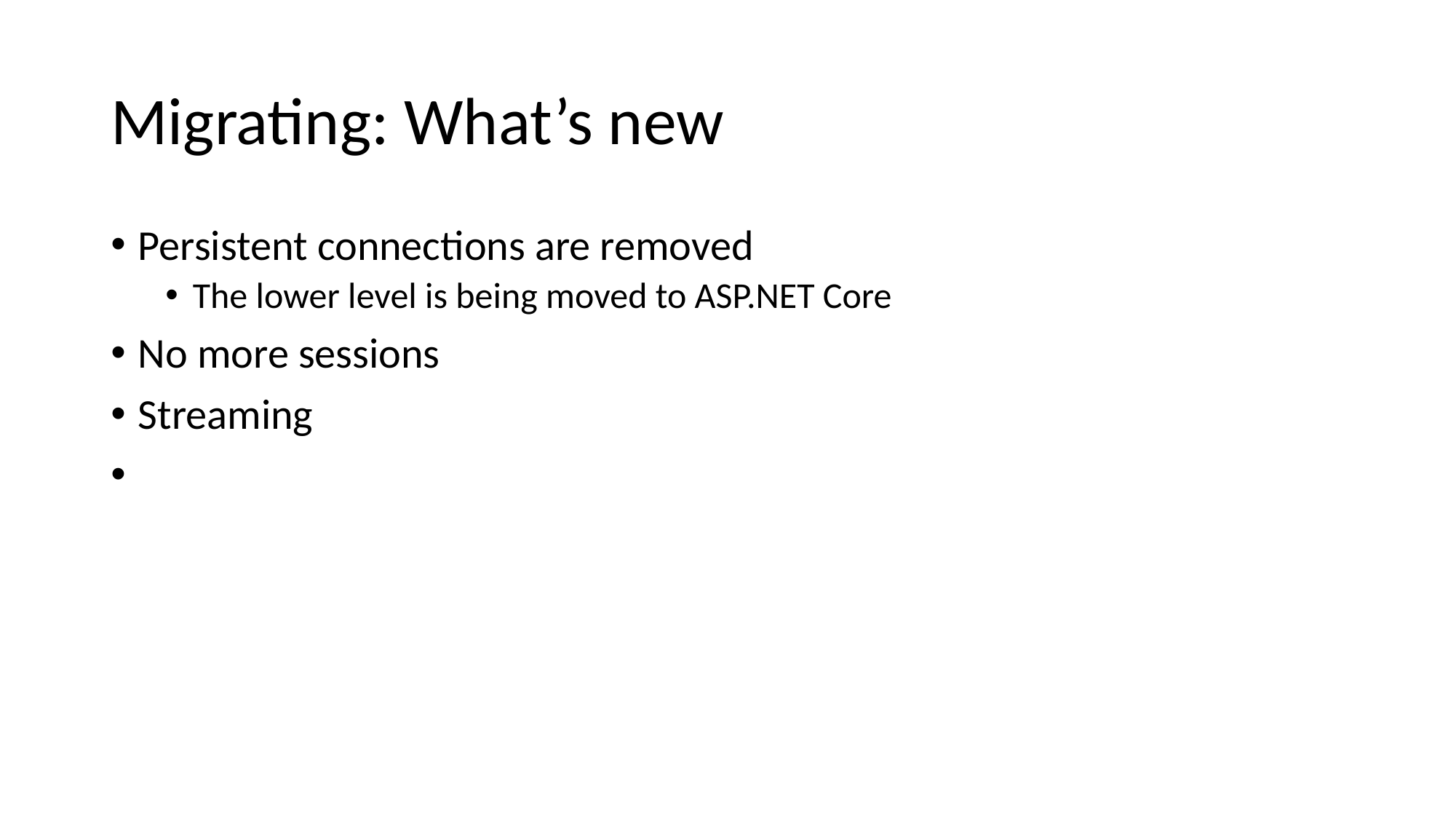

# Migrating: What’s new
Persistent connections are removed
The lower level is being moved to ASP.NET Core
No more sessions
Streaming